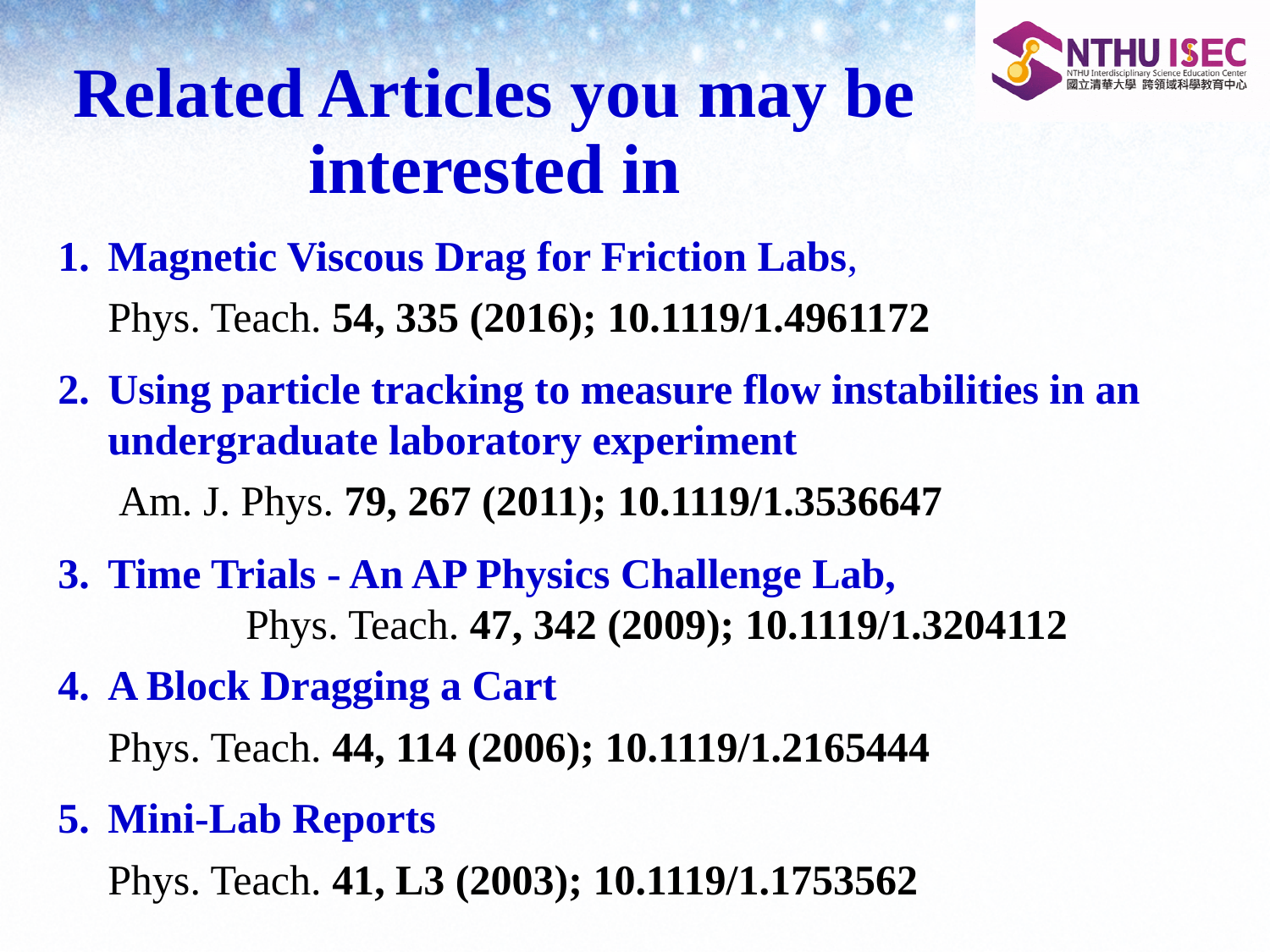

# Related Articles you may be interested in
Magnetic Viscous Drag for Friction Labs,
Phys. Teach. 54, 335 (2016); 10.1119/1.4961172
2.	Using particle tracking to measure flow instabilities in an undergraduate laboratory experiment
 Am. J. Phys. 79, 267 (2011); 10.1119/1.3536647
3.	Time Trials - An AP Physics Challenge Lab,                                            Phys. Teach. 47, 342 (2009); 10.1119/1.3204112
4.	A Block Dragging a Cart
Phys. Teach. 44, 114 (2006); 10.1119/1.2165444
5.	Mini-Lab Reports
Phys. Teach. 41, L3 (2003); 10.1119/1.1753562